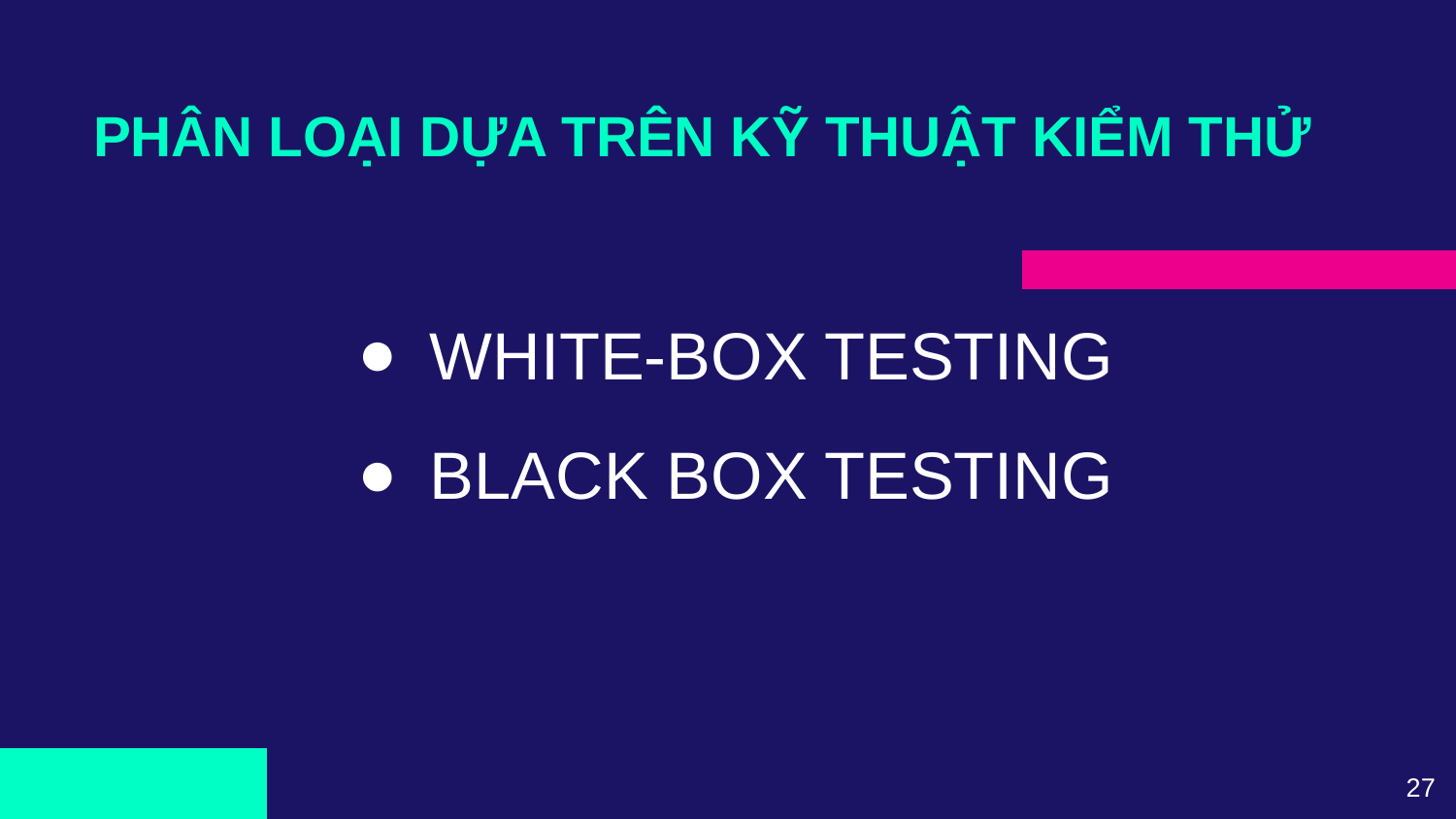

# PHÂN LOẠI DỰA TRÊN KỸ THUẬT KIỂM THỬ
WHITE-BOX TESTING
BLACK BOX TESTING
27